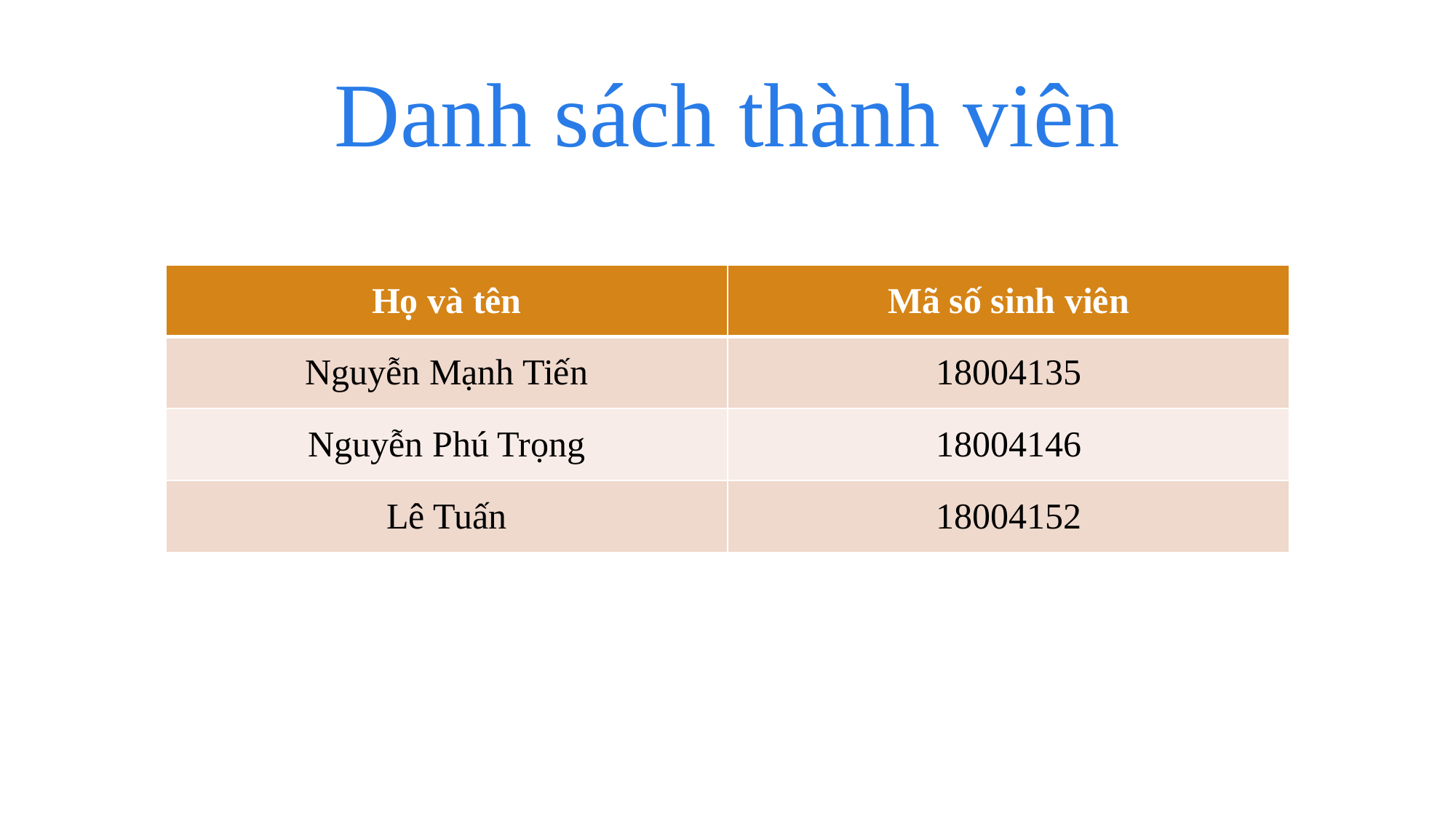

Danh sách thành viên
| Họ và tên | Mã số sinh viên |
| --- | --- |
| Nguyễn Mạnh Tiến | 18004135 |
| Nguyễn Phú Trọng | 18004146 |
| Lê Tuấn | 18004152 |